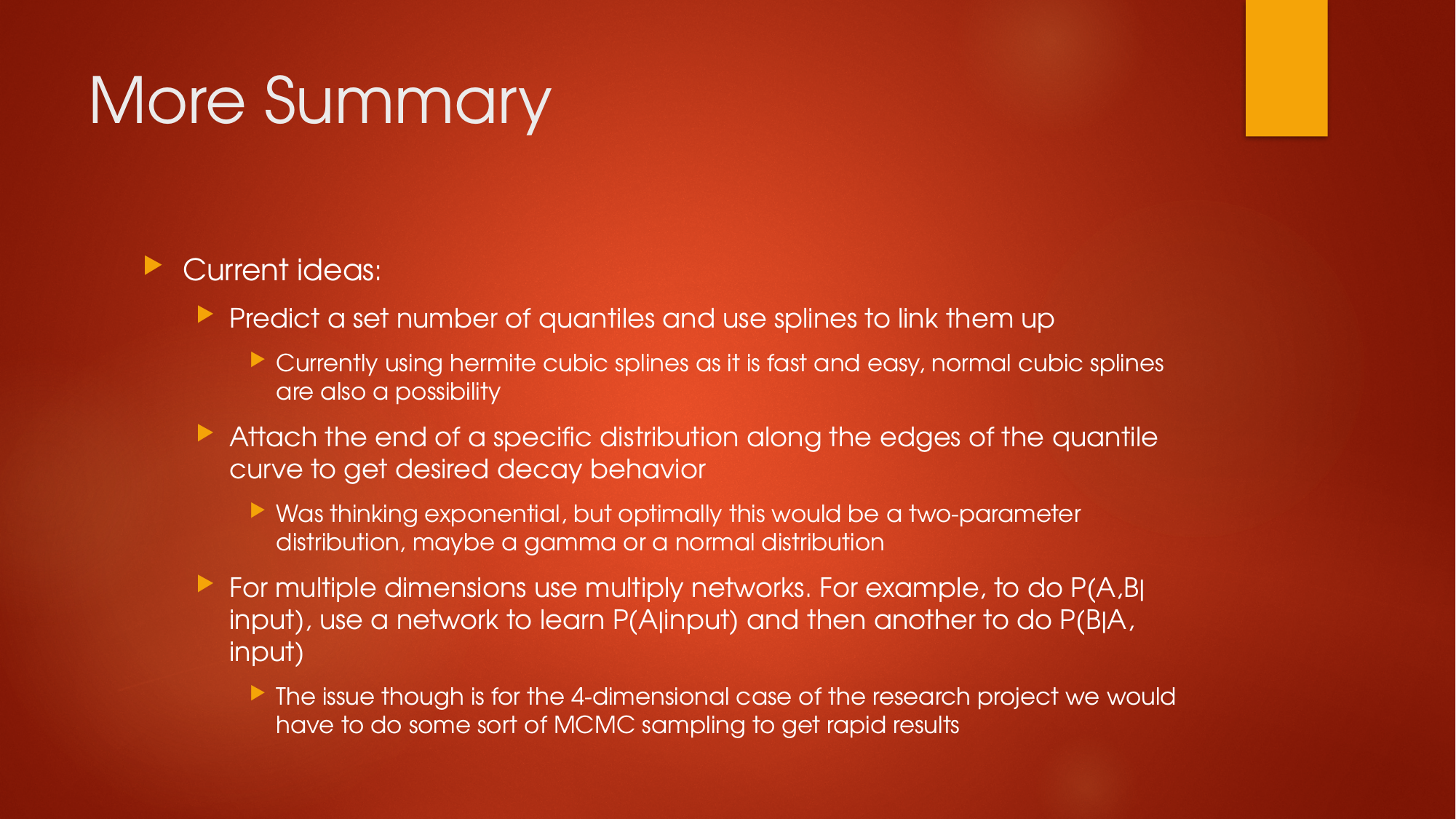

# More Summary
Current ideas:
Predict a set number of quantiles and use splines to link them up
Currently using hermite cubic splines as it is fast and easy, normal cubic splines are also a possibility
Attach the end of a specific distribution along the edges of the quantile curve to get desired decay behavior
Was thinking exponential, but optimally this would be a two-parameter distribution, maybe a gamma or a normal distribution
For multiple dimensions use multiply networks. For example, to do P(A,B|input), use a network to learn P(A|input) and then another to do P(B|A, input)
The issue though is for the 4-dimensional case of the research project we would have to do some sort of MCMC sampling to get rapid results